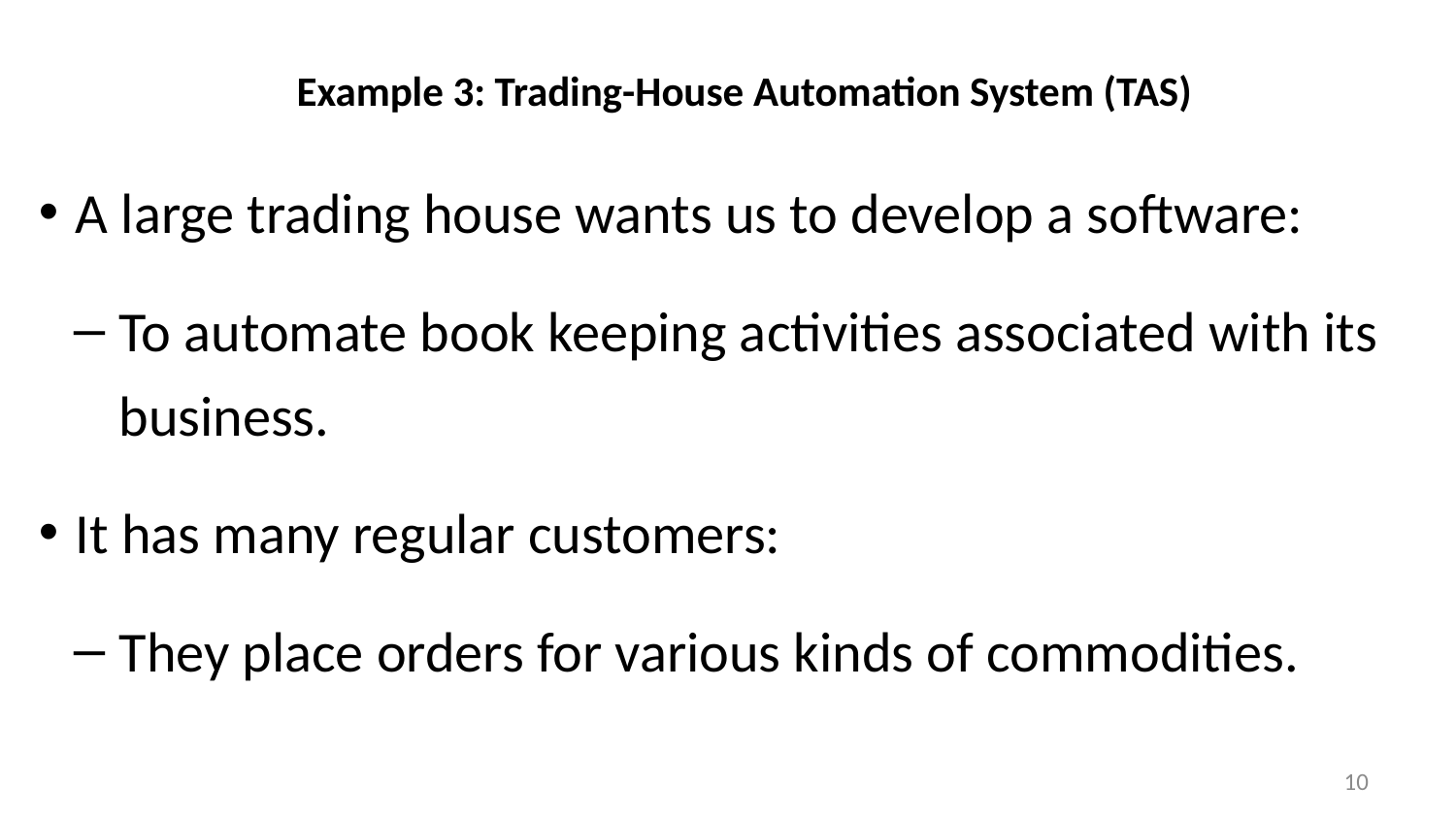

# Example 3: Trading-House Automation System (TAS)
A large trading house wants us to develop a software:
To automate book keeping activities associated with its business.
It has many regular customers:
They place orders for various kinds of commodities.
10